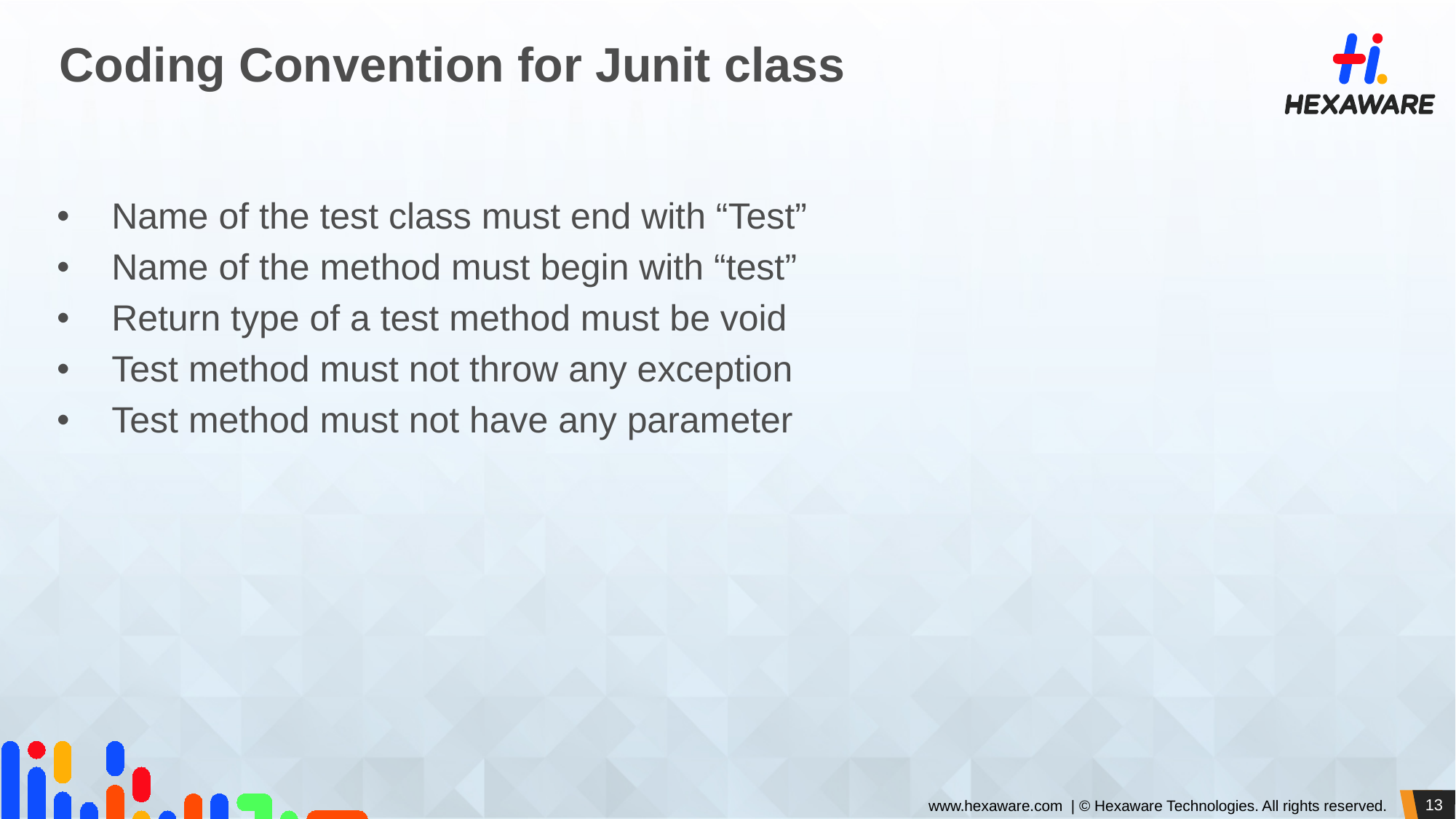

# Coding Convention for Junit class
Name of the test class must end with “Test”
Name of the method must begin with “test”
Return type of a test method must be void
Test method must not throw any exception
Test method must not have any parameter